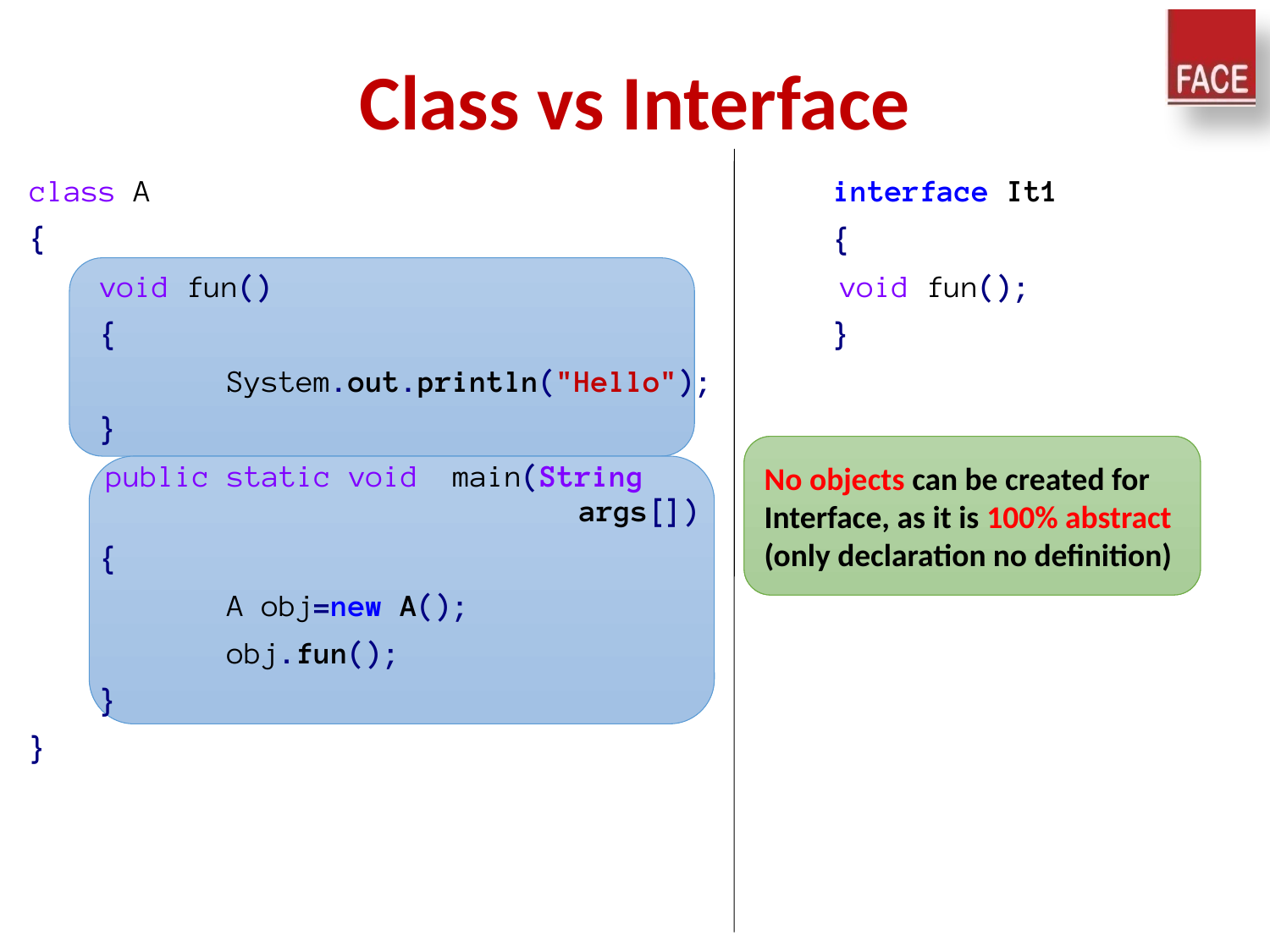

# Class vs Interface
 class A
 {
 	void fun()
 	{
 		System.out.println("Hello");
 	}
 	    public static void  main(String     				  args[])
 	{
 		A obj=new A();
		obj.fun();
	}
 }
 interface It1
 {
	void fun();
 }

Inside an Interface, we cannot write main method
No objects can be created for Interface, as it is 100% abstract (only declaration no definition)